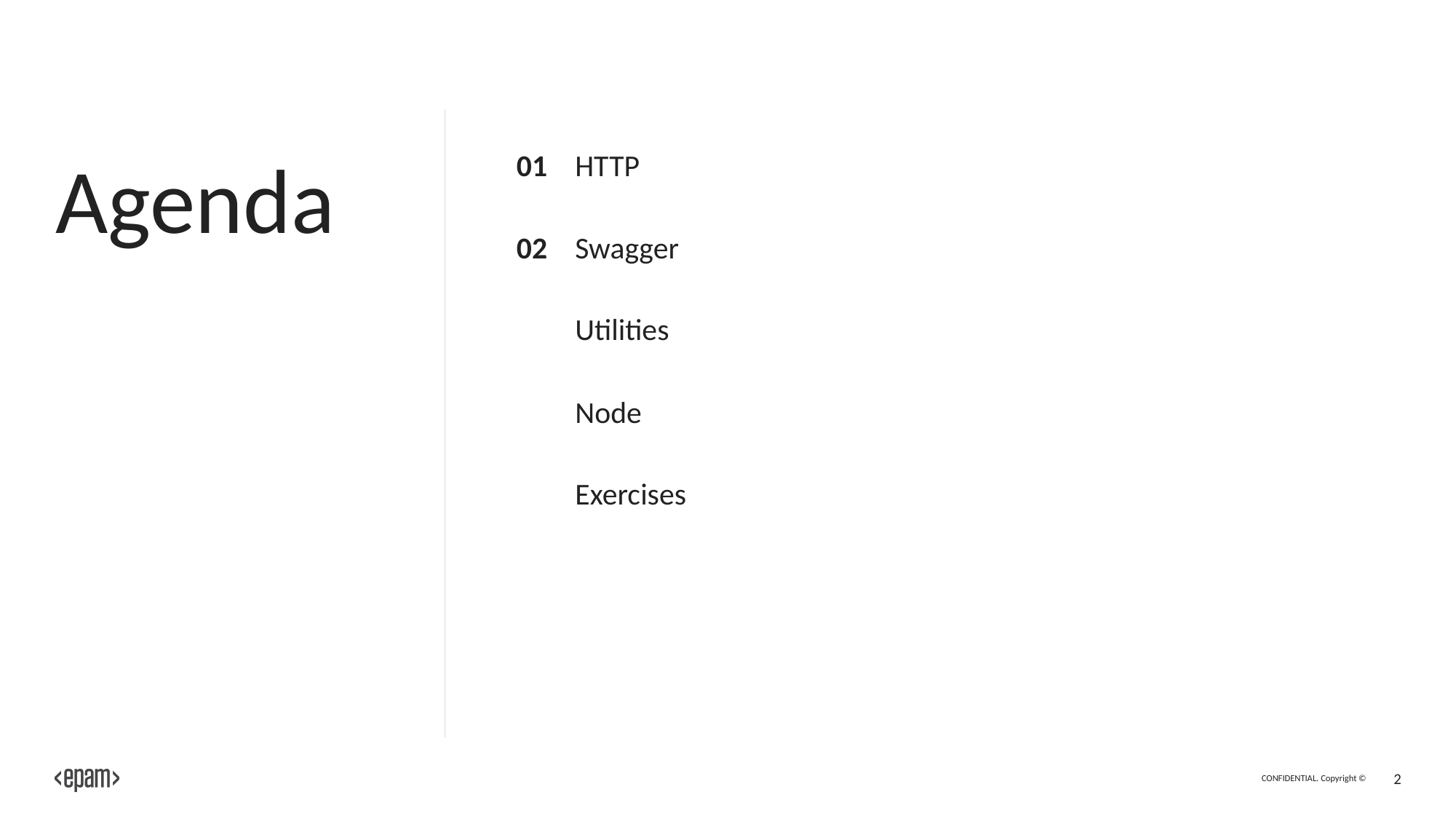

# Agenda
01
HTTP
02
Swagger

Utilities

Node

Exercises